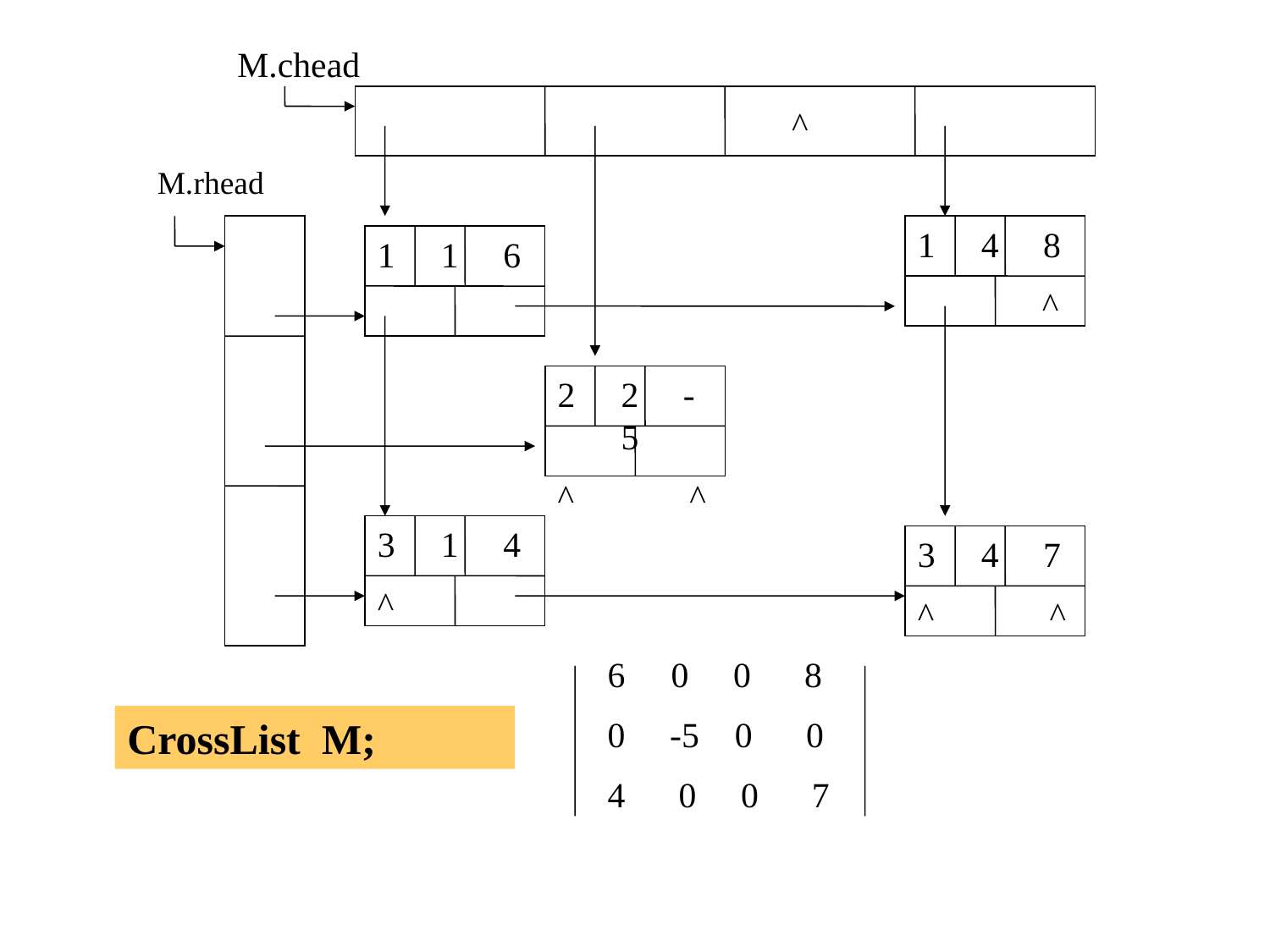

M.chead

^

M.rhead

4     8
              ^

1     6

2     -5
^             ^

1     4
^

4     7
^             ^
0     0      8
0     -5    0      0
4      0     0      7

CrossList  M;